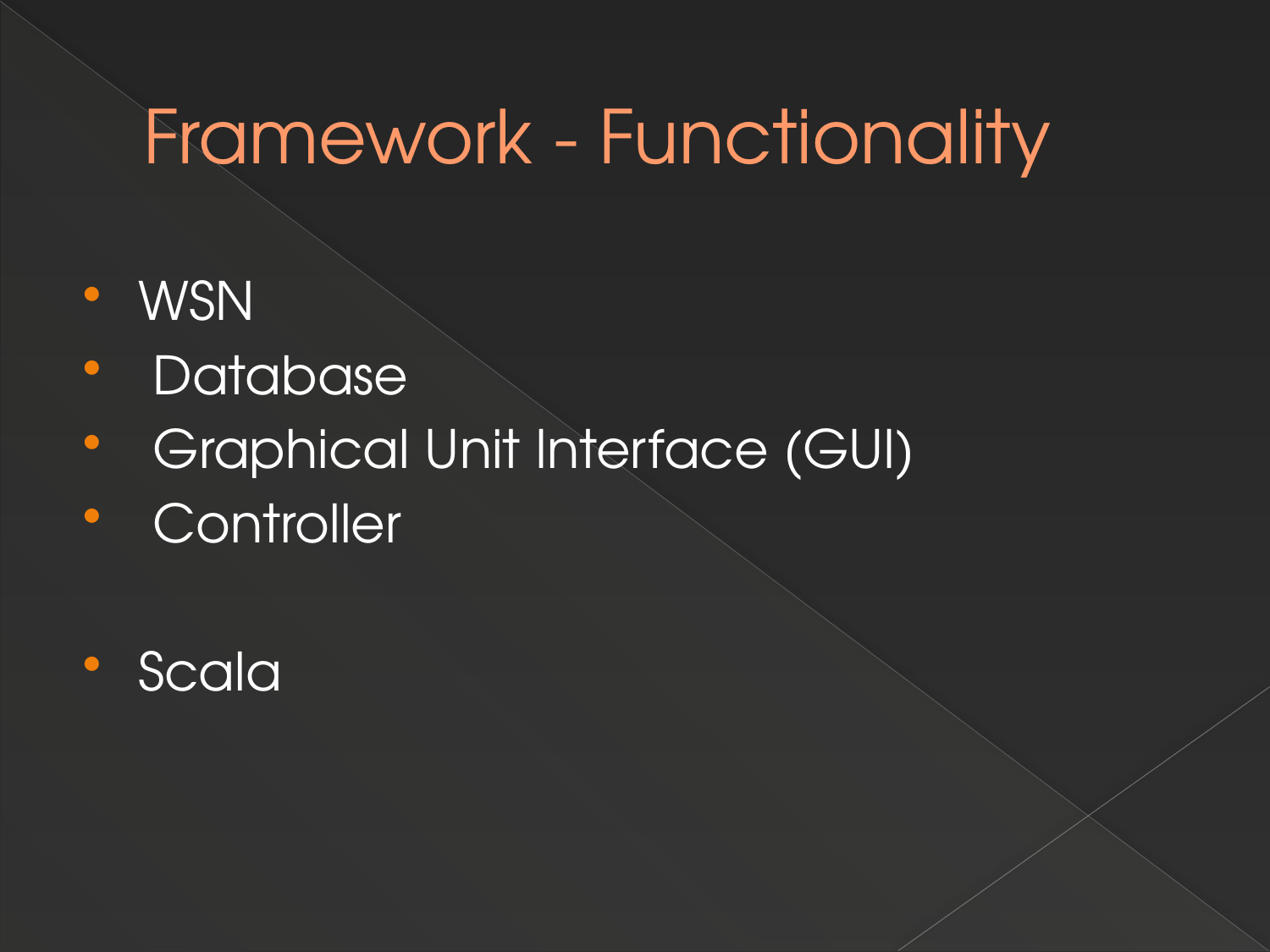

# Framework - Functionality
WSN
 Database
 Graphical Unit Interface (GUI)
 Controller

Scala